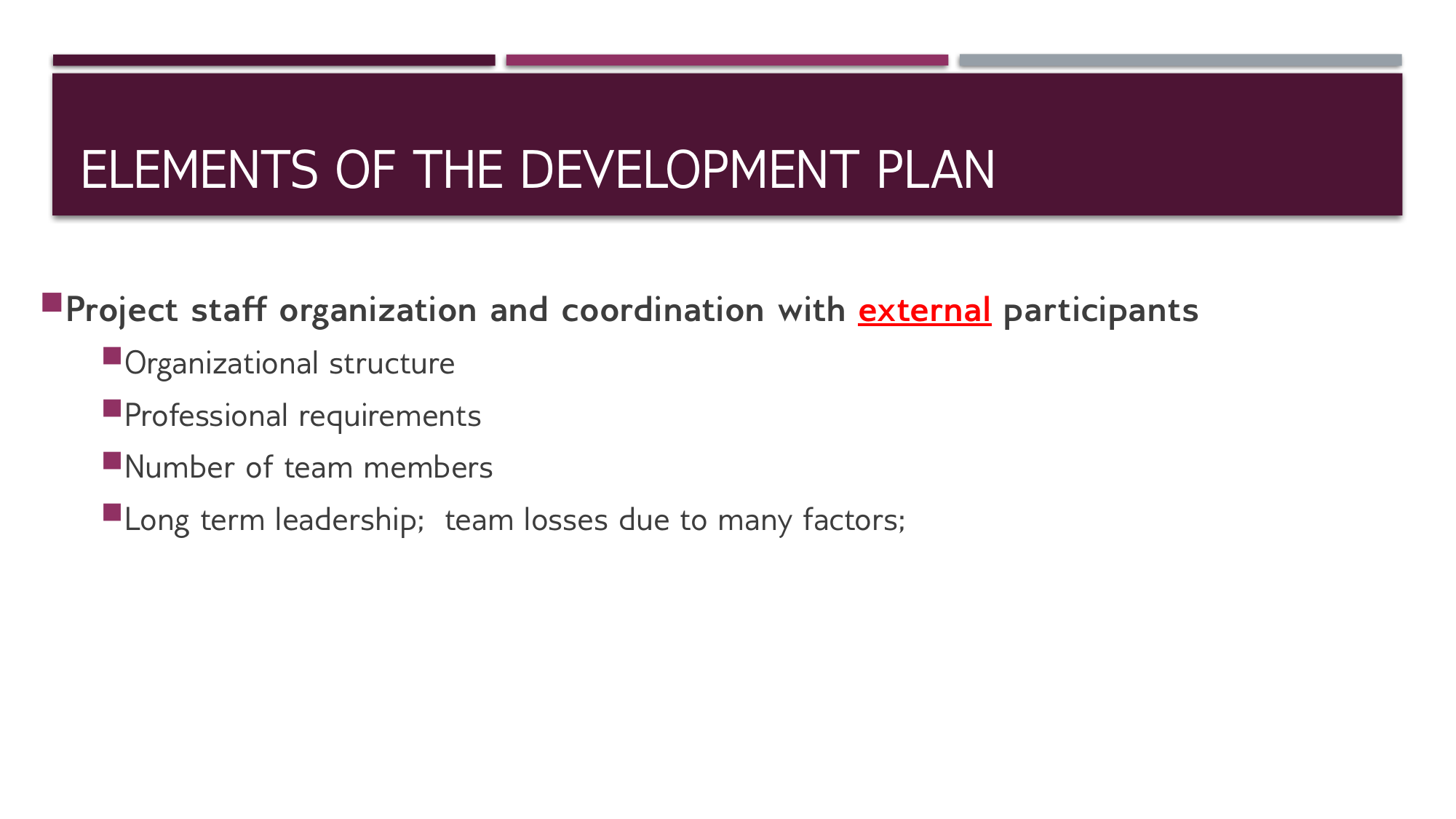

# Elements of the Development Plan
Project staff organization and coordination with external participants
Organizational structure
Professional requirements
Number of team members
Long term leadership;  team losses due to many factors;